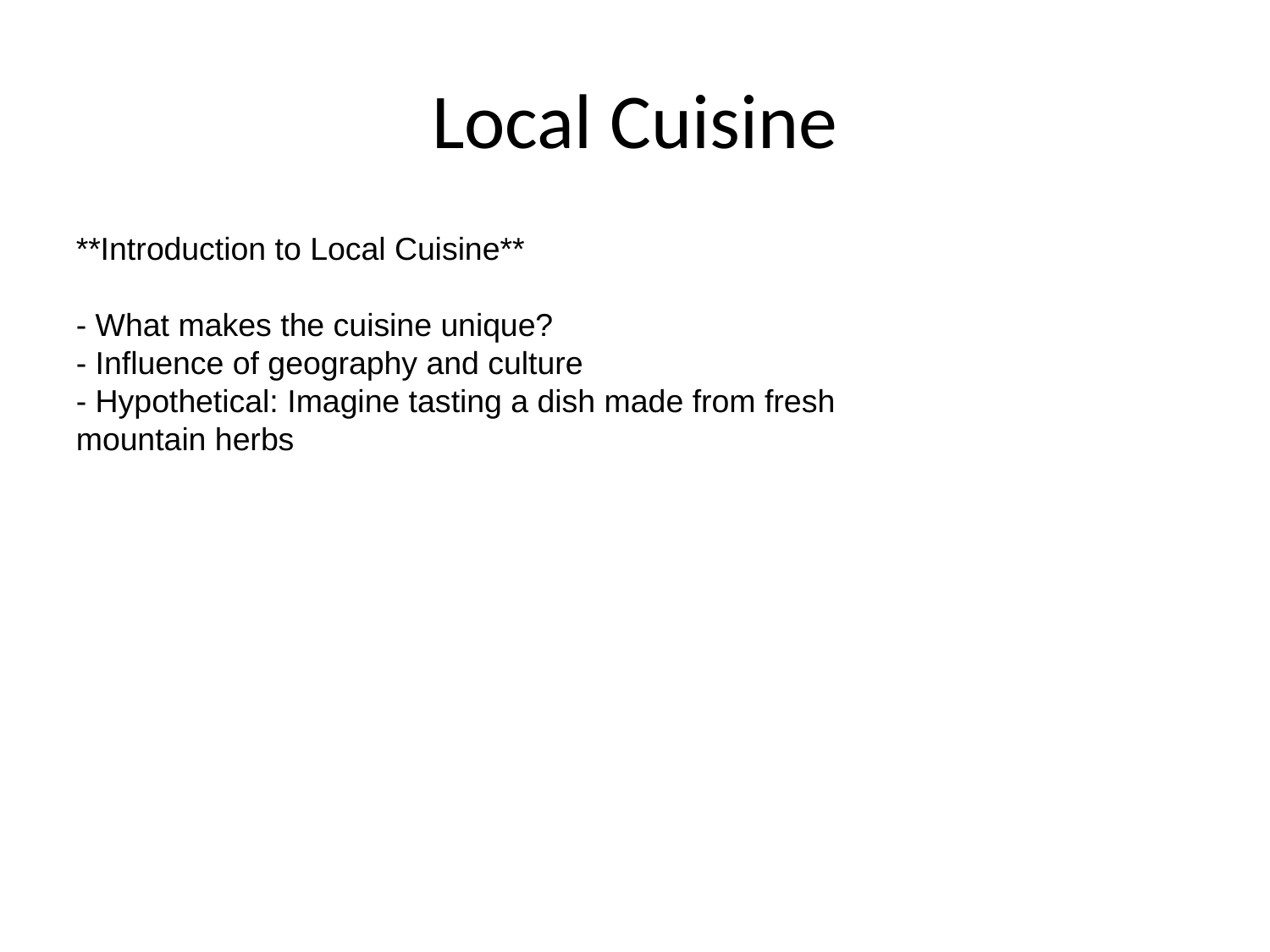

# Local Cuisine
**Introduction to Local Cuisine**

- What makes the cuisine unique?
- Influence of geography and culture
- Hypothetical: Imagine tasting a dish made from fresh mountain herbs